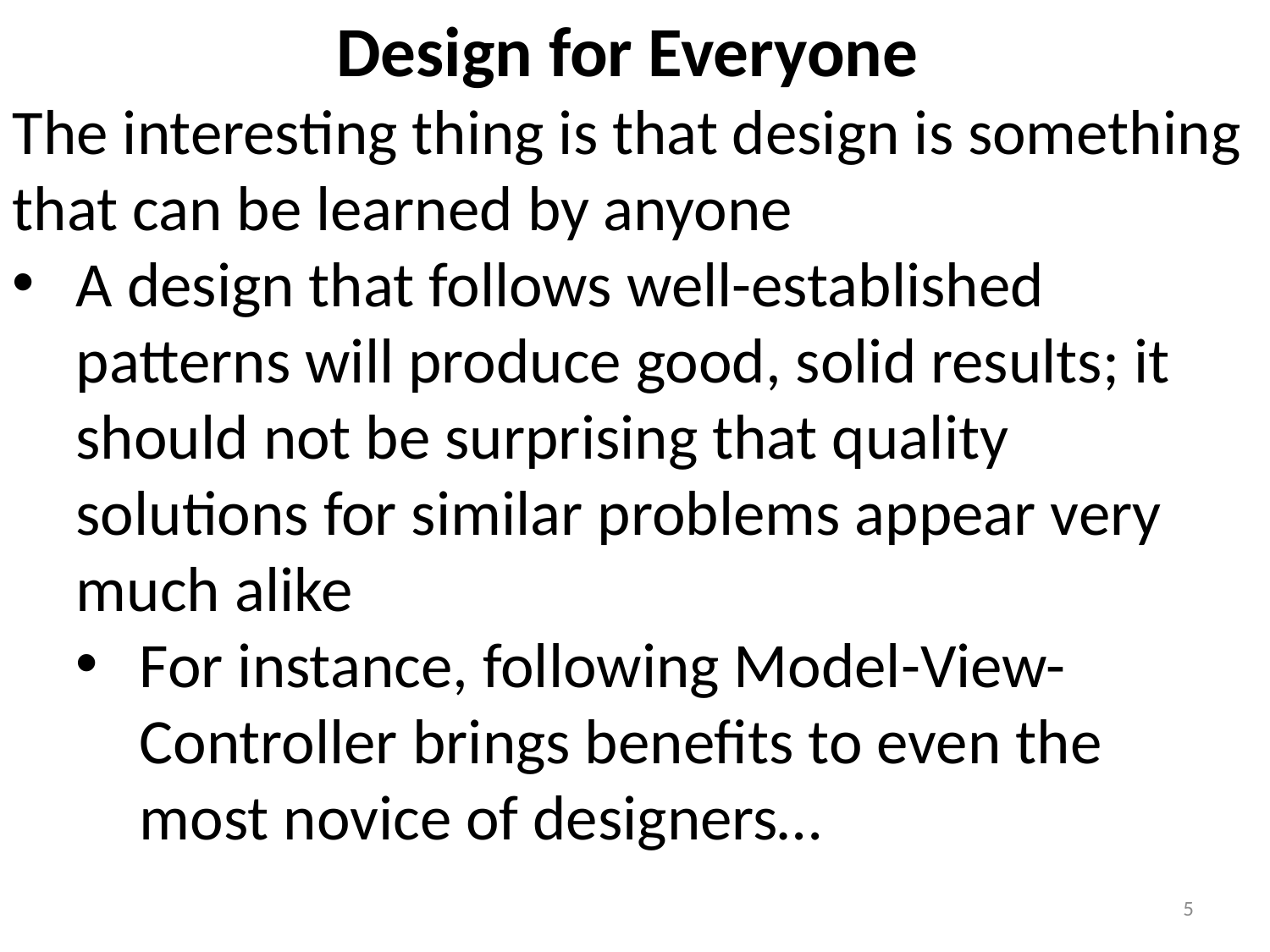

Design for Everyone
The interesting thing is that design is something that can be learned by anyone
A design that follows well-established patterns will produce good, solid results; it should not be surprising that quality solutions for similar problems appear very much alike
For instance, following Model-View-Controller brings benefits to even the most novice of designers…
5